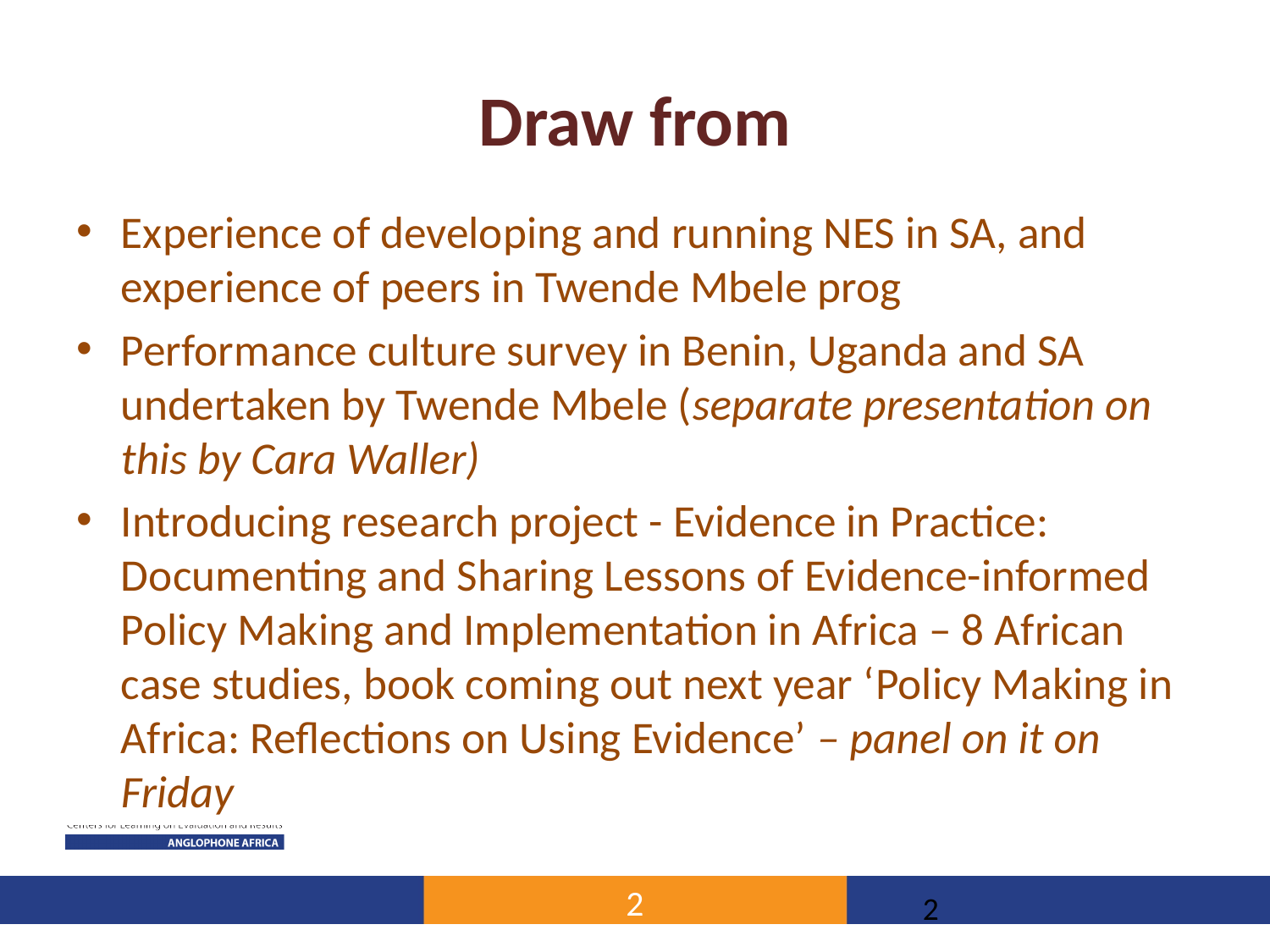

# Draw from
Experience of developing and running NES in SA, and experience of peers in Twende Mbele prog
Performance culture survey in Benin, Uganda and SA undertaken by Twende Mbele (separate presentation on this by Cara Waller)
Introducing research project - Evidence in Practice: Documenting and Sharing Lessons of Evidence-informed Policy Making and Implementation in Africa – 8 African case studies, book coming out next year ‘Policy Making in Africa: Reflections on Using Evidence’ – panel on it on Friday

2